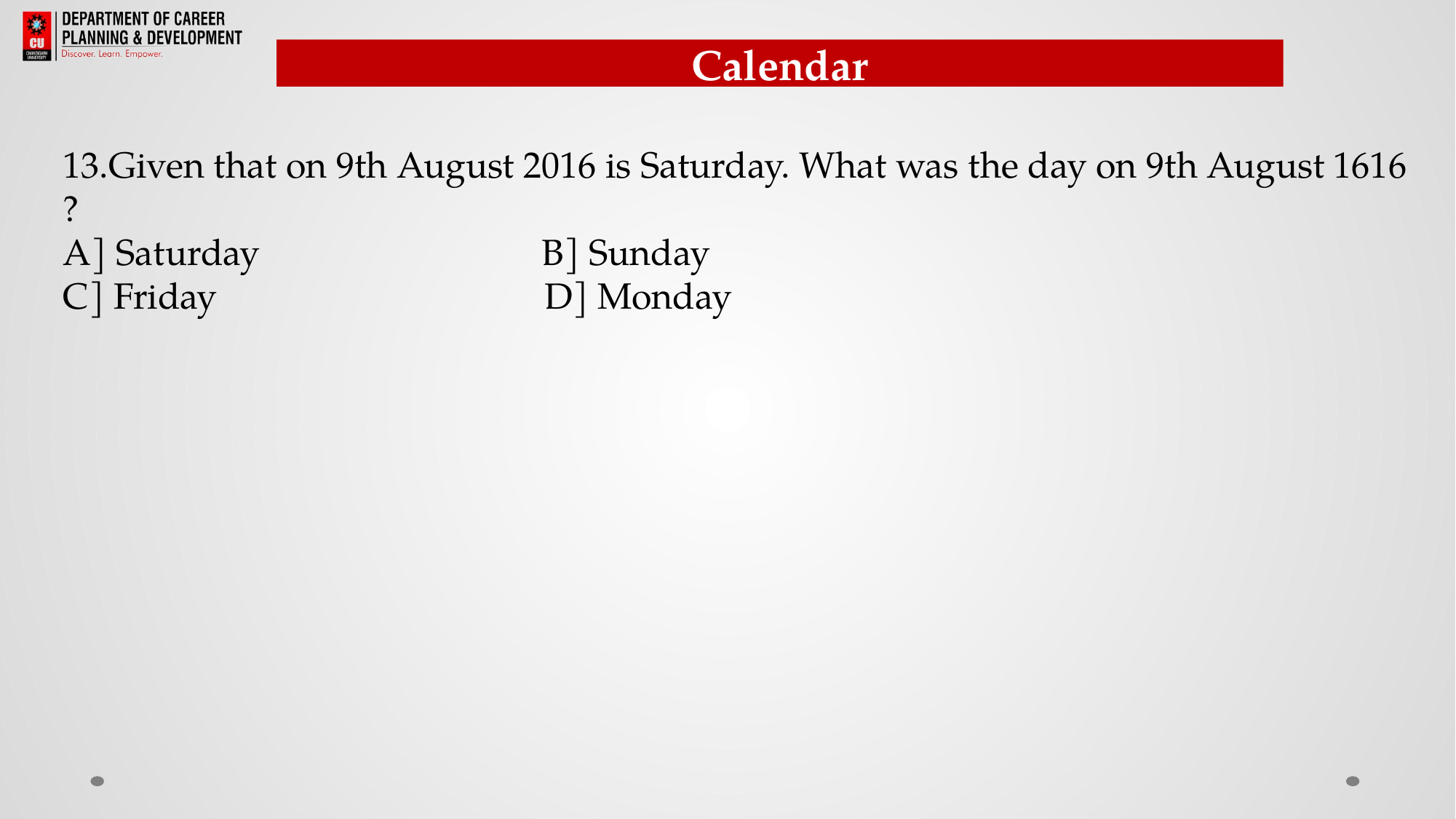

Calendar
13.Given that on 9th August 2016 is Saturday. What was the day on 9th August 1616 ?
A] Saturday                               B] Sunday
C] Friday                                    D] Monday